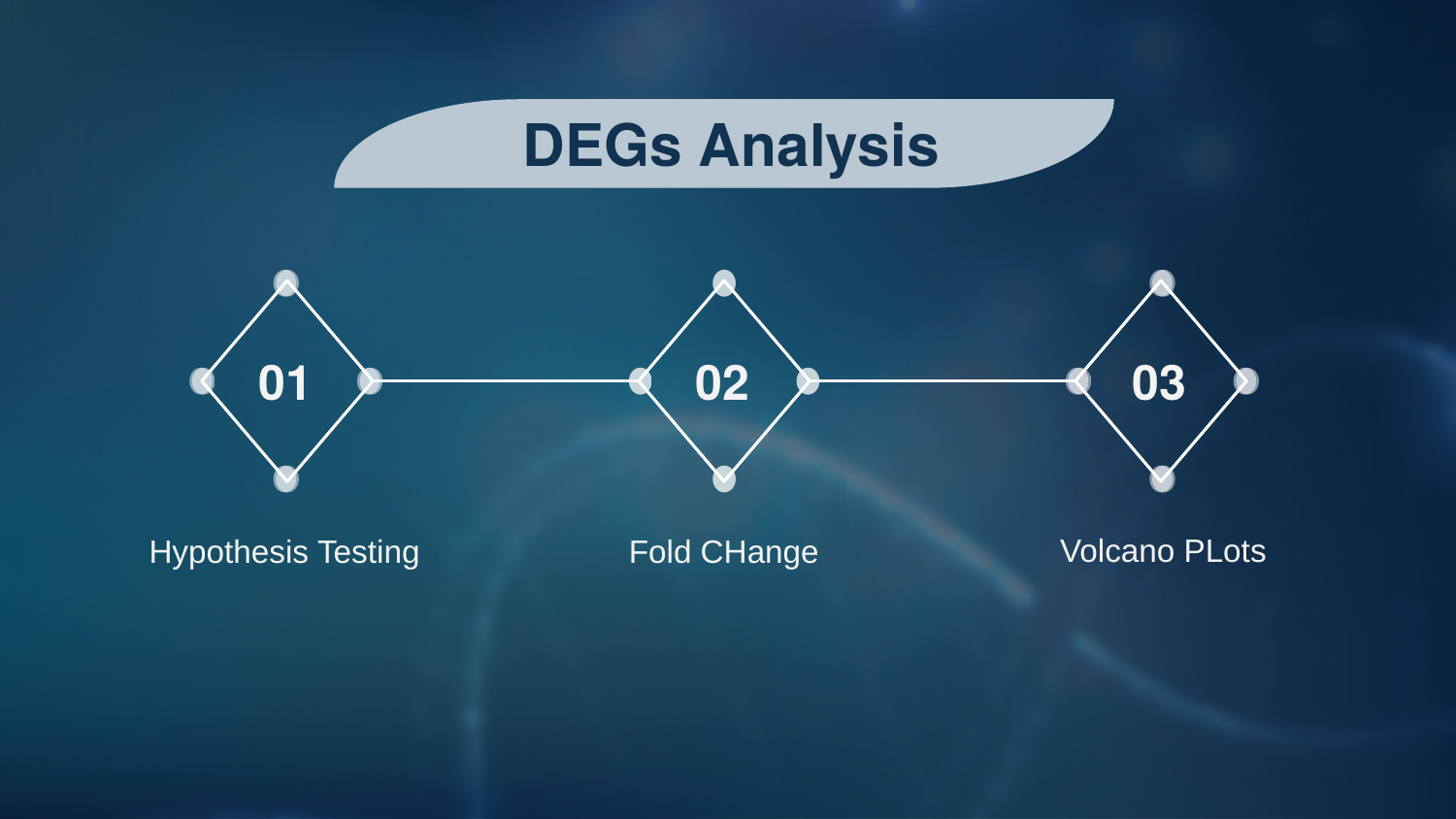

DEGs Analysis

01

02

03

Volcano PLots
# Hypothesis Testing
Fold CHange